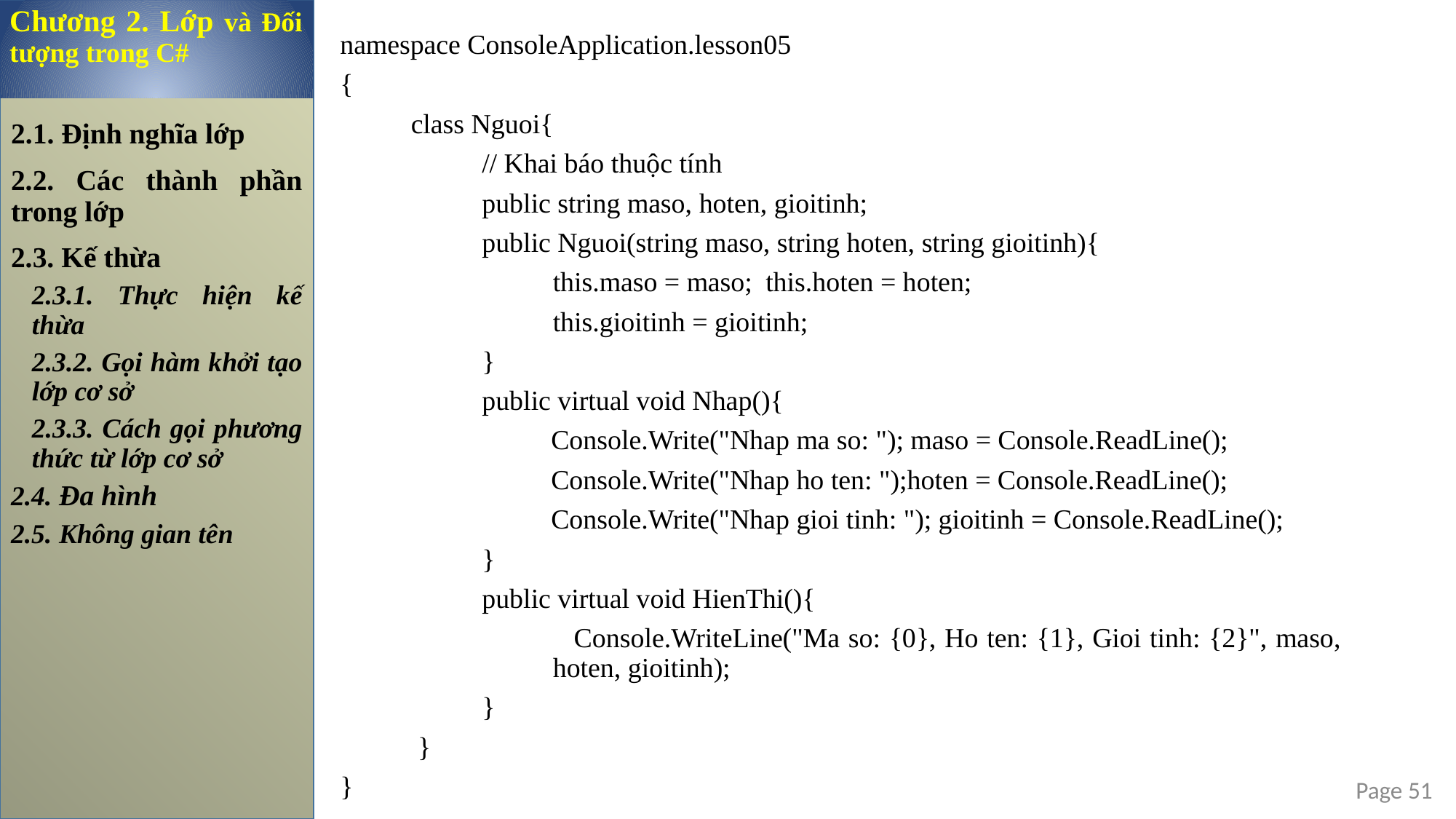

Chương 2. Lớp và Đối tượng trong C#
namespace ConsoleApplication.lesson05
{
 	class Nguoi{
  		// Khai báo thuộc tính
  		public string maso, hoten, gioitinh;
  		public Nguoi(string maso, string hoten, string gioitinh){
   			this.maso = maso; 	this.hoten = hoten;
   			this.gioitinh = gioitinh;
  		}
		public virtual void Nhap(){
   		          Console.Write("Nhap ma so: "); maso = Console.ReadLine();
   		          Console.Write("Nhap ho ten: ");hoten = Console.ReadLine();
   		          Console.Write("Nhap gioi tinh: "); gioitinh = Console.ReadLine();
  		}
		public virtual void HienThi(){
   		          Console.WriteLine("Ma so: {0}, Ho ten: {1}, Gioi tinh: {2}", maso, 					hoten, gioitinh);
  		}
	 }
}
2.1. Định nghĩa lớp
2.2. Các thành phần trong lớp
2.3. Kế thừa
2.3.1. Thực hiện kế thừa
2.3.2. Gọi hàm khởi tạo lớp cơ sở
2.3.3. Cách gọi phương thức từ lớp cơ sở
2.4. Đa hình
2.5. Không gian tên

Page 51